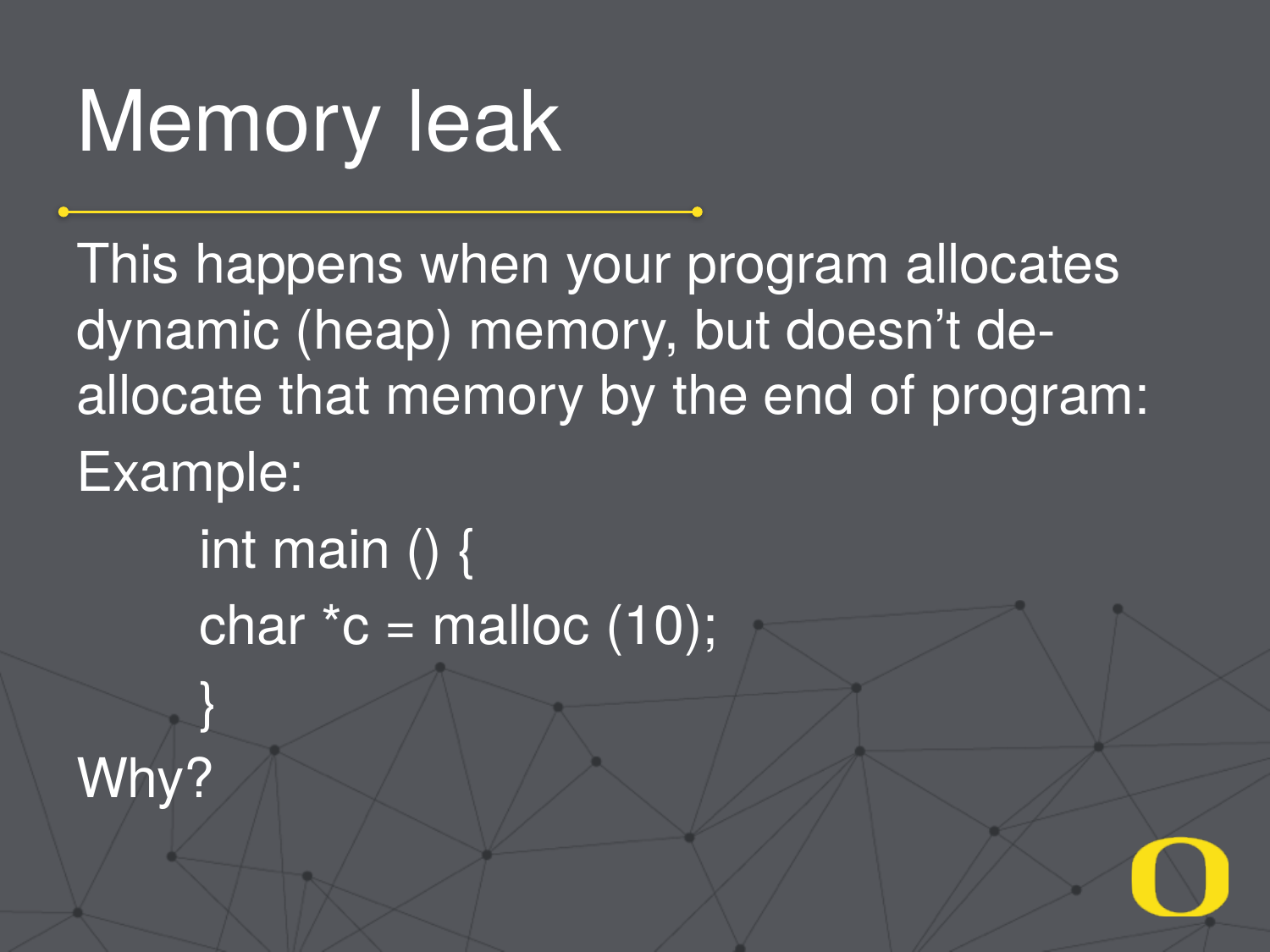

# Memory leak
This happens when your program allocates dynamic (heap) memory, but doesn’t de-allocate that memory by the end of program:
Example:
	int main () {
		char *c = malloc (10);
	}
Why?